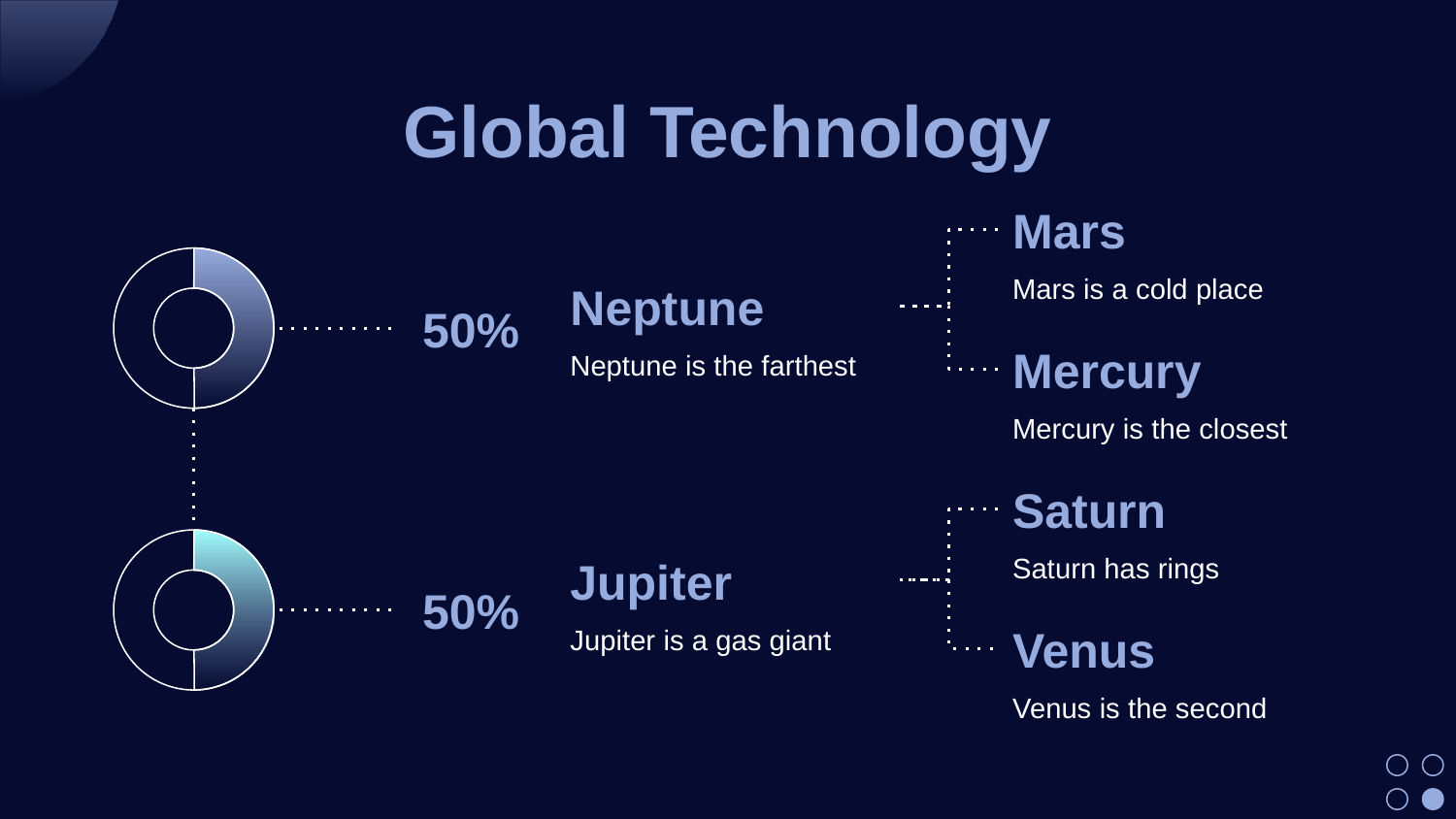

# Global Technology
Mars
Mars is a cold place

Neptune
Neptune is the farthest
50%
Mercury
Mercury is the closest
Saturn
Saturn has rings

Jupiter
Jupiter is a gas giant
50%
Venus
Venus is the second